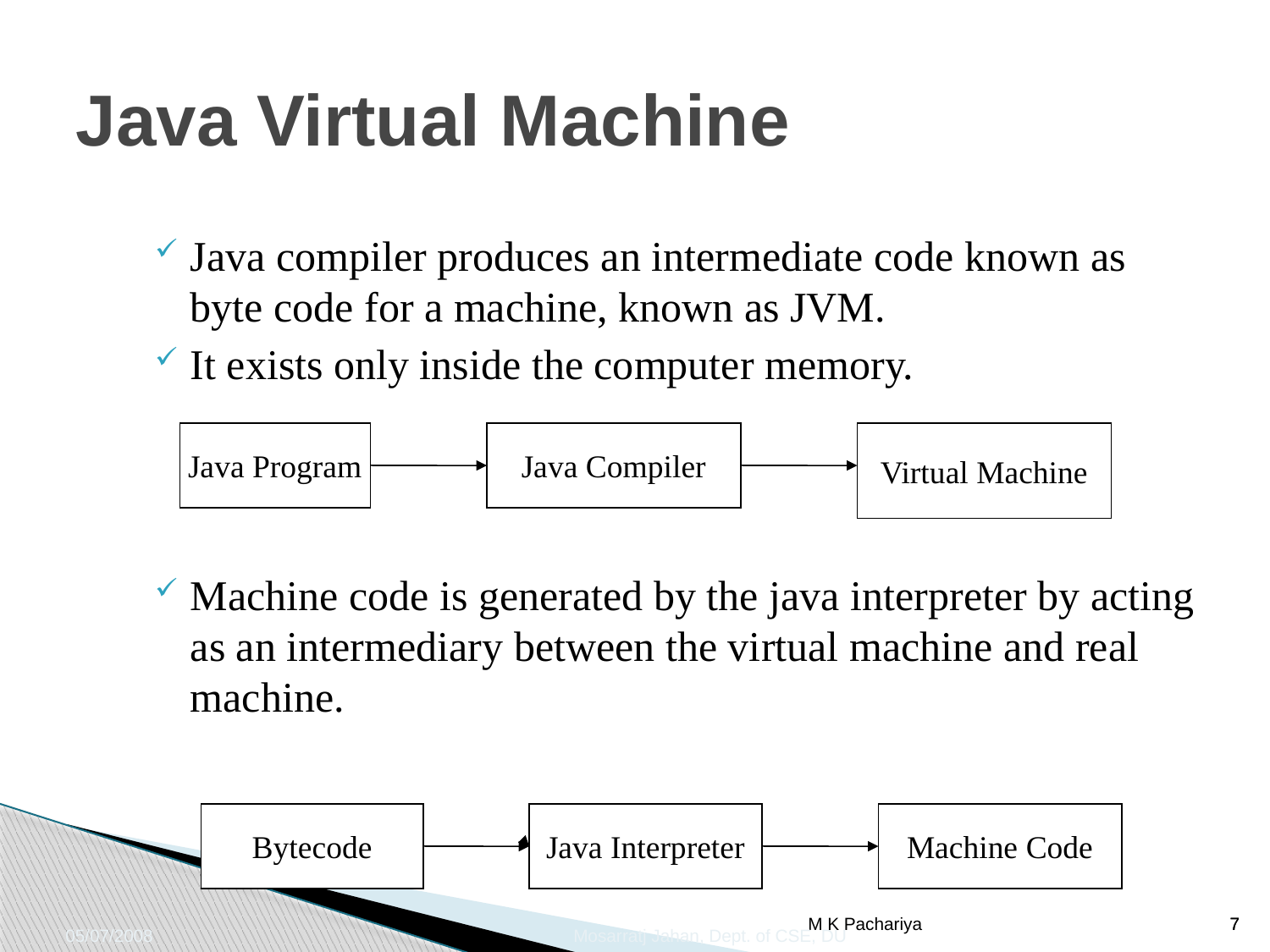

# Java Virtual Machine
Java compiler produces an intermediate code known as byte code for a machine, known as JVM.
It exists only inside the computer memory.

Machine code is generated by the java interpreter by acting as an intermediary between the virtual machine and real machine.

Java Program
Java Compiler
Virtual Machine

Bytecode
Java Interpreter
Machine Code

05/07/2008				Mosarratj Jahan, Dept. of CSE, DU
M K Pachariya

7
7